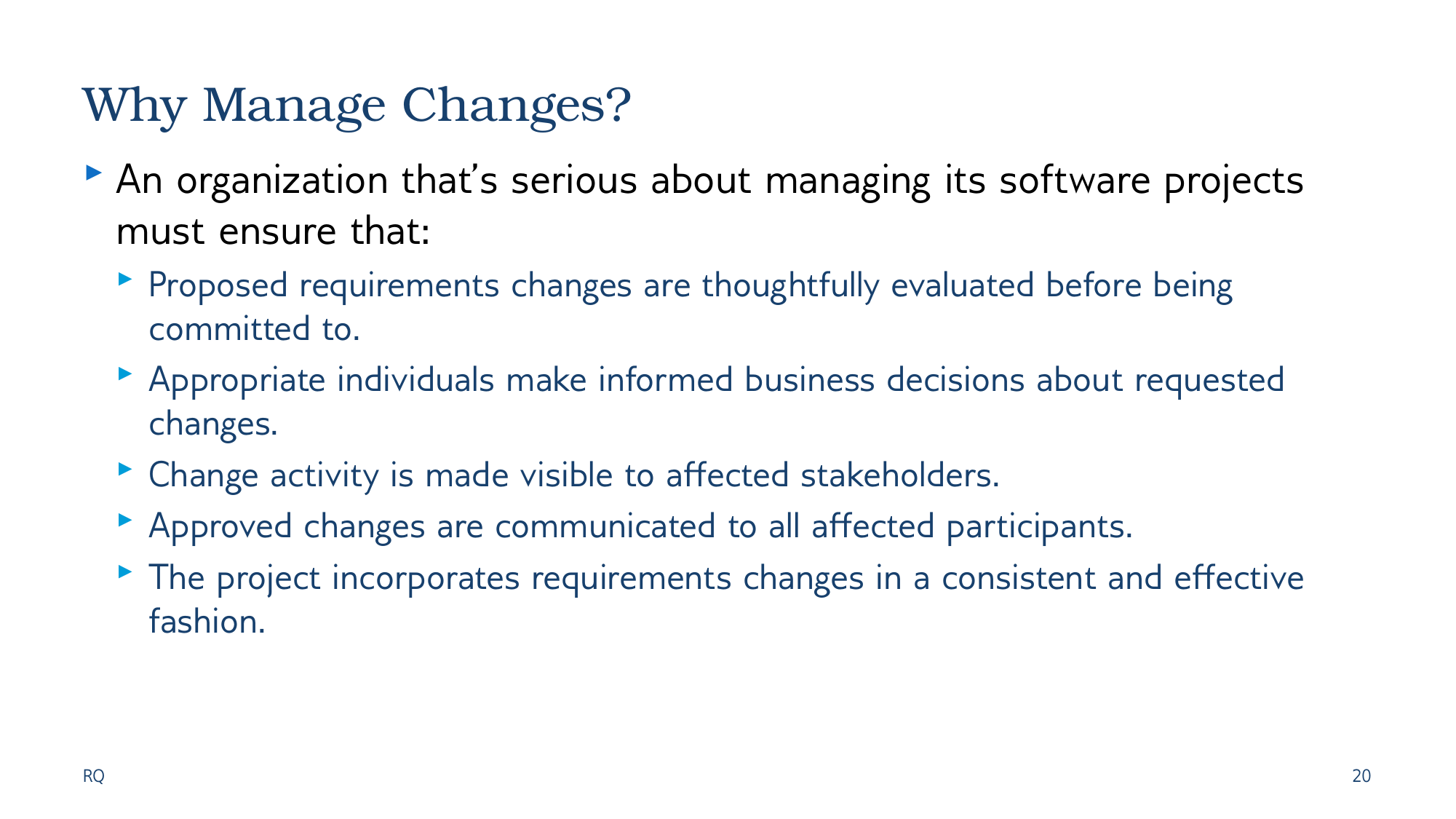

# Why Manage Changes?
An organization that’s serious about managing its software projects must ensure that:
Proposed requirements changes are thoughtfully evaluated before being committed to.
Appropriate individuals make informed business decisions about requested changes.
Change activity is made visible to affected stakeholders.
Approved changes are communicated to all affected participants.
The project incorporates requirements changes in a consistent and effective fashion.

RQ
20